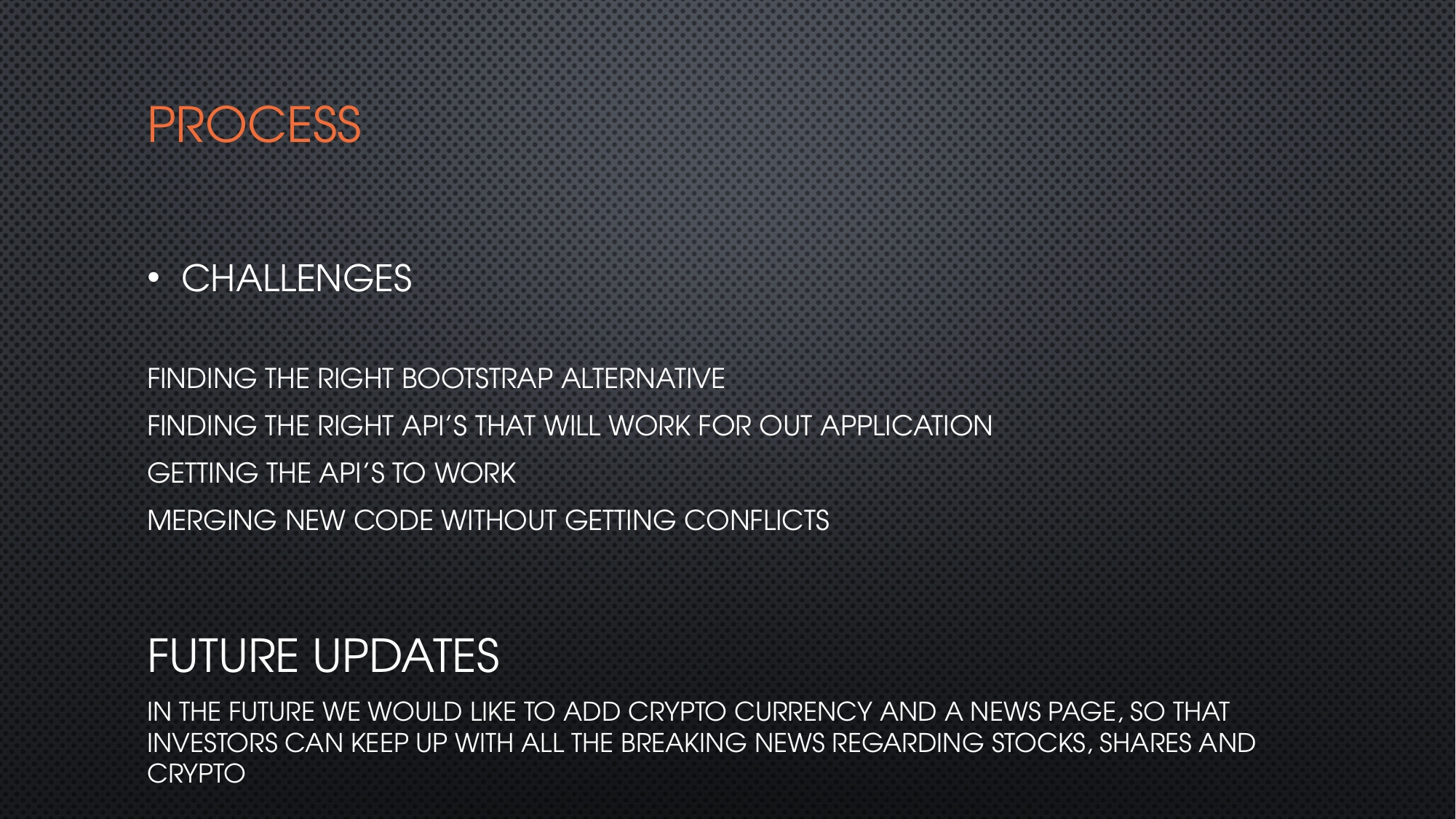

# process
Challenges

Finding the right bootstrap alternative
Finding the right api’s that will work for out application
Getting the api’s to work
Merging new code without getting conflicts

Future updates
In the future we would like to add crypto currency and a news page, so that investors can keep up with all the breaking news regarding stocks, shares and crypto